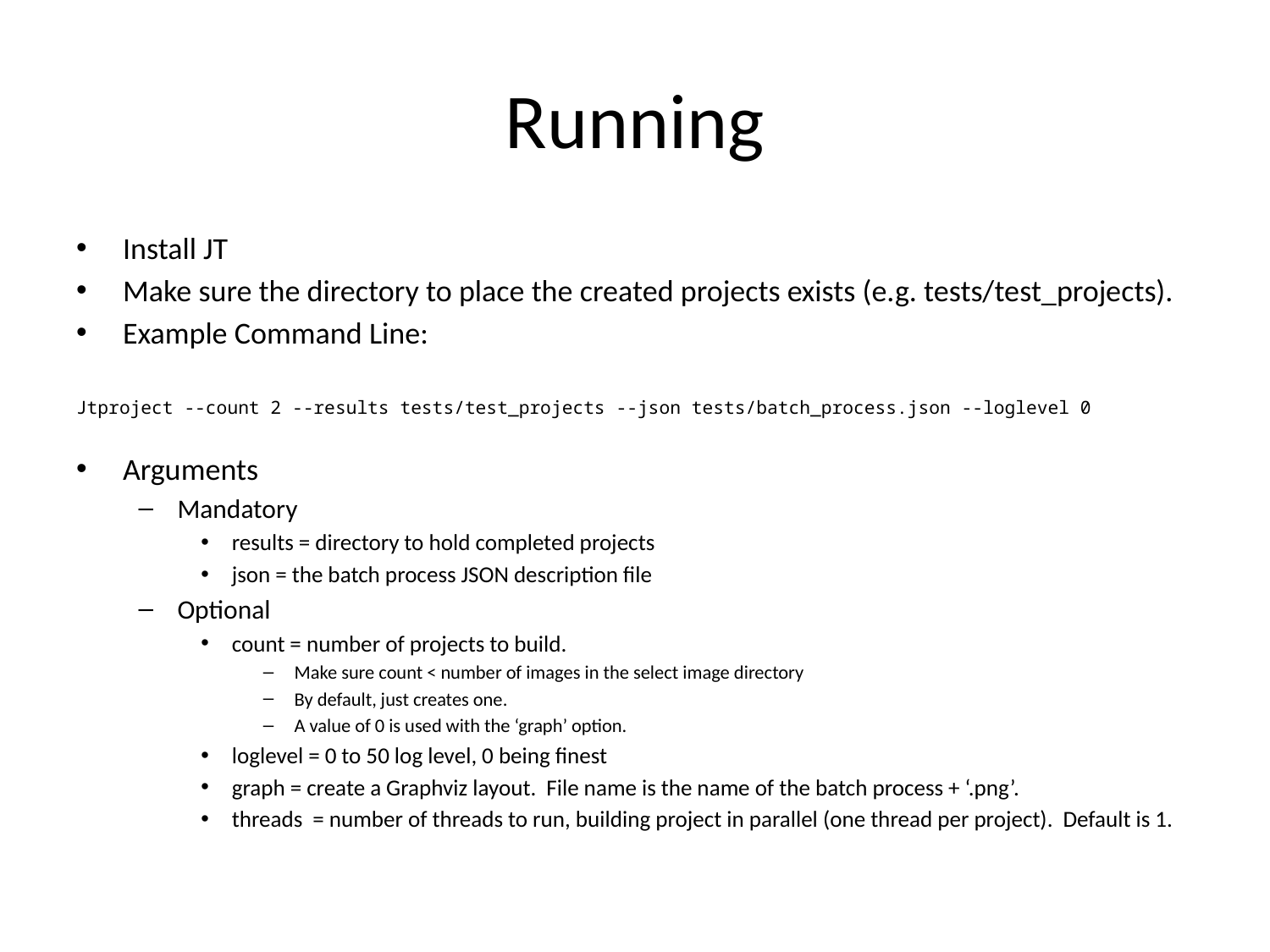

# Running
Install JT
Make sure the directory to place the created projects exists (e.g. tests/test_projects).
Example Command Line:

Jtproject --count 2 --results tests/test_projects --json tests/batch_process.json --loglevel 0

Arguments
Mandatory
results = directory to hold completed projects
json = the batch process JSON description file
Optional
count = number of projects to build.
Make sure count < number of images in the select image directory
By default, just creates one.
A value of 0 is used with the ‘graph’ option.
loglevel = 0 to 50 log level, 0 being finest
graph = create a Graphviz layout.  File name is the name of the batch process + ‘.png’.
threads  = number of threads to run, building project in parallel (one thread per project).  Default is 1.